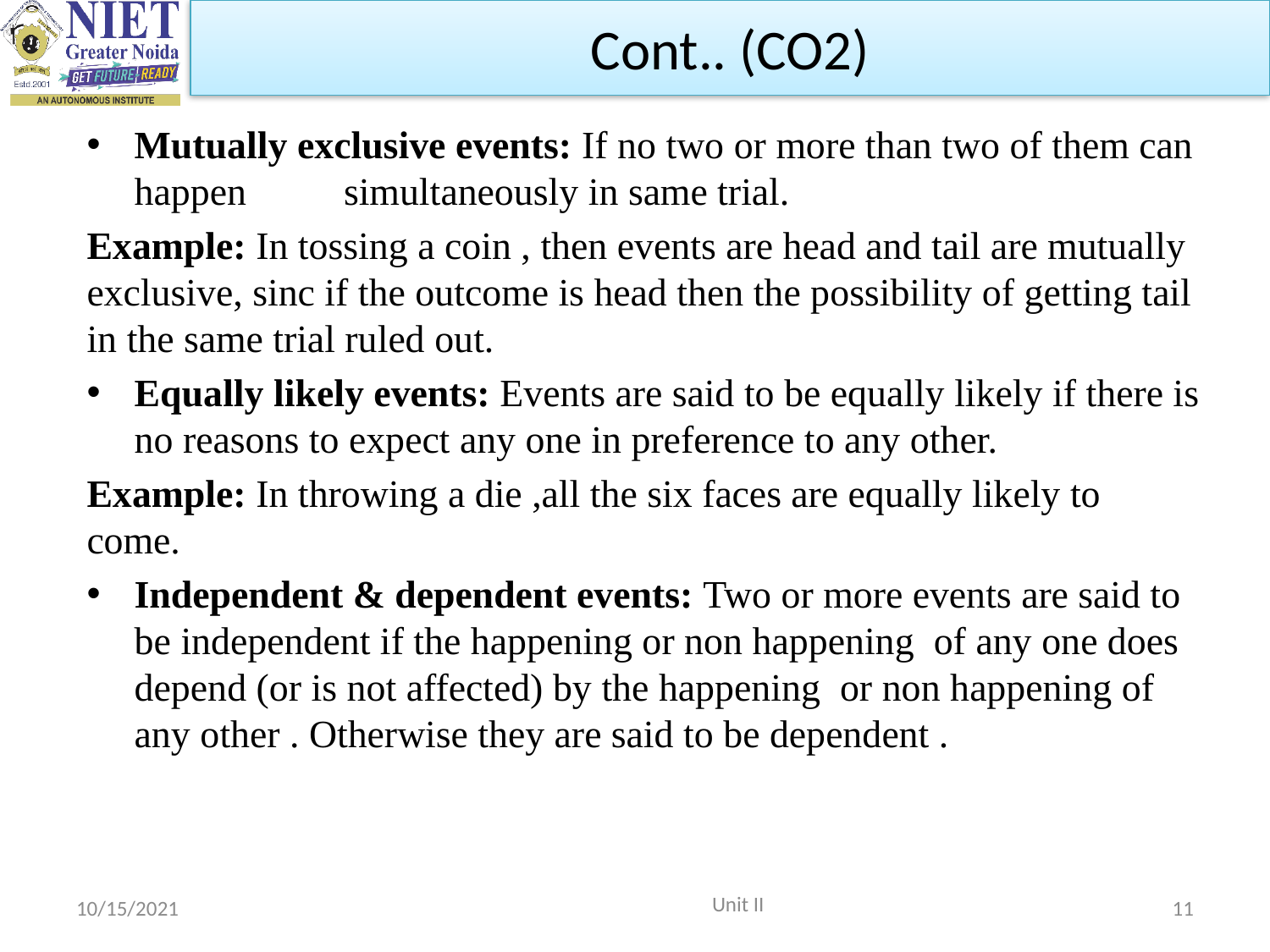

Cont.. (CO2)
Mutually exclusive events: If no two or more than two of them can happen          simultaneously in same trial.
Example: In tossing a coin , then events are head and tail are mutually exclusive, sinc if the outcome is head then the possibility of getting tail in the same trial ruled out.
Equally likely events: Events are said to be equally likely if there is no reasons to expect any one in preference to any other.
Example: In throwing a die ,all the six faces are equally likely to come.
Independent & dependent events: Two or more events are said to be independent if the happening or non happening  of any one does depend (or is not affected) by the happening  or non happening of any other . Otherwise they are said to be dependent .
                         Unit II
10/15/2021
11